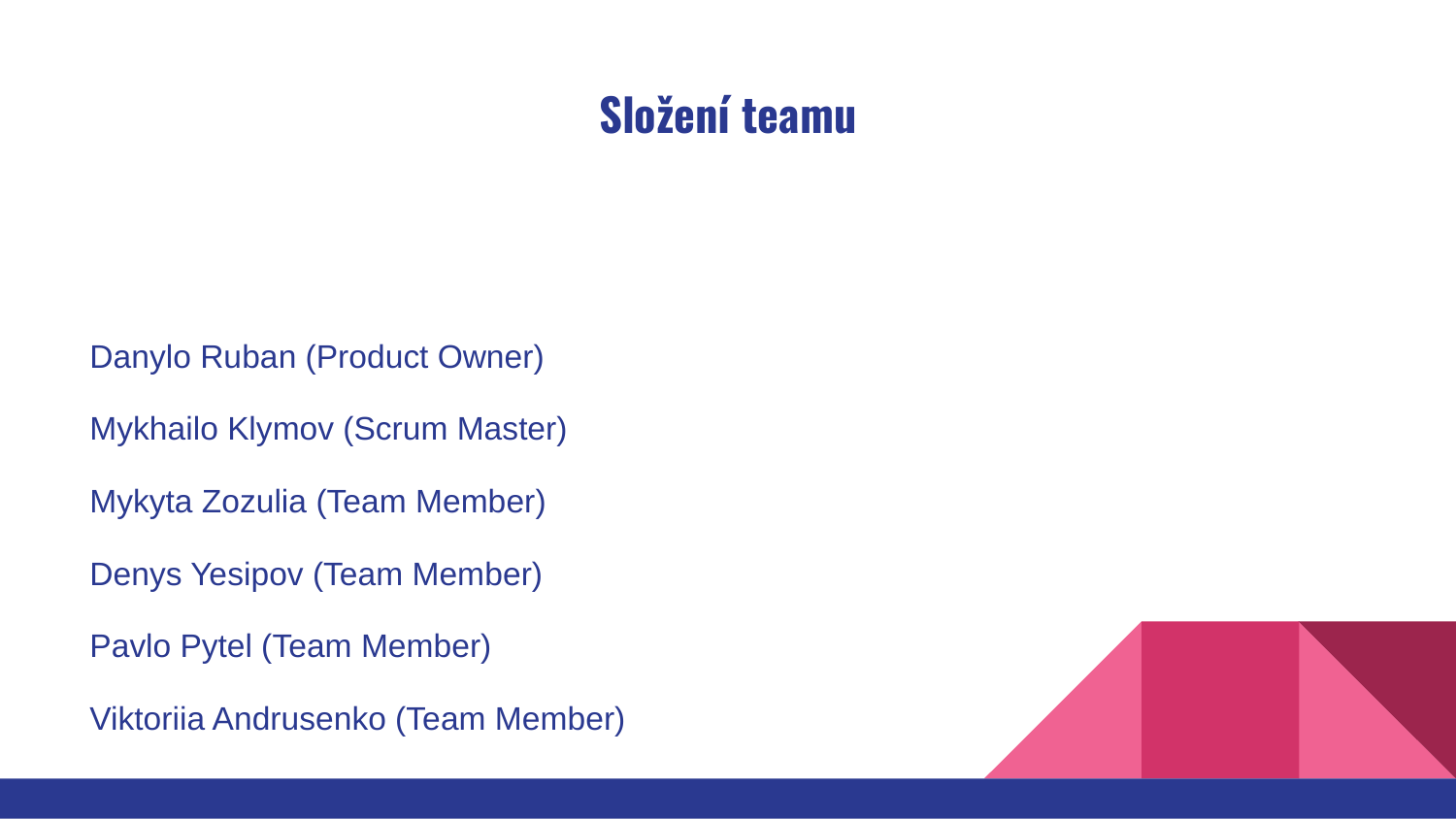

# Složení teamu
Danylo Ruban (Product Owner)

Mykhailo Klymov (Scrum Master)

Mykyta Zozulia (Team Member)

Denys Yesipov (Team Member)

Pavlo Pytel (Team Member)

Viktoriia Andrusenko (Team Member)